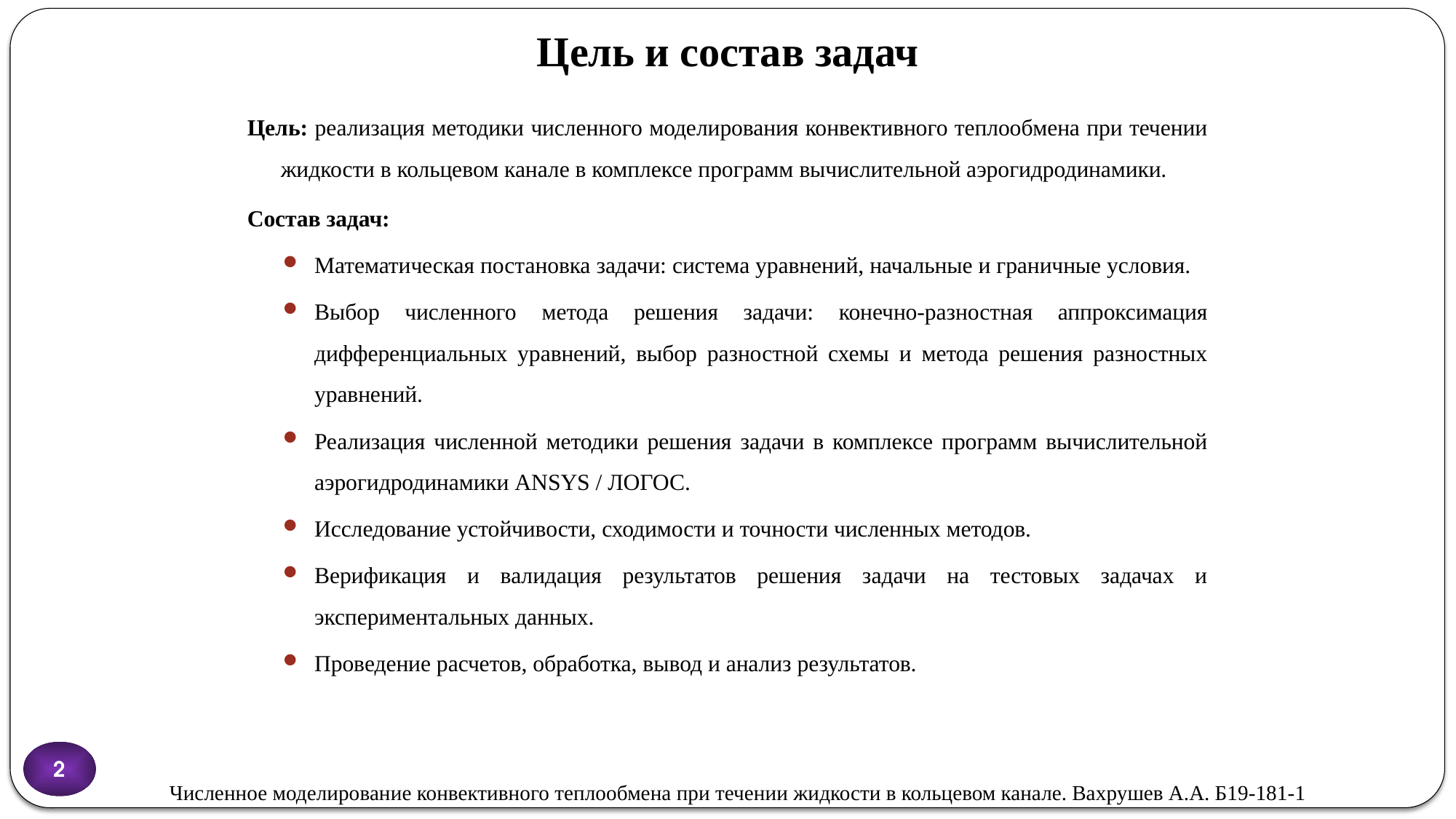

# Цель и состав задач
Цель: реализация методики численного моделирования конвективного теплообмена при течении жидкости в кольцевом канале в комплексе программ вычислительной аэрогидродинамики.
Состав задач:
Математическая постановка задачи: система уравнений, начальные и граничные условия.
Выбор численного метода решения задачи: конечно-разностная аппроксимация дифференциальных уравнений, выбор разностной схемы и метода решения разностных уравнений.
Реализация численной методики решения задачи в комплексе программ вычислительной аэрогидродинамики ANSYS / ЛОГОС.
Исследование устойчивости, сходимости и точности численных методов.
Верификация и валидация результатов решения задачи на тестовых задачах и экспериментальных данных.
Проведение расчетов, обработка, вывод и анализ результатов.
2
Численное моделирование конвективного теплообмена при течении жидкости в кольцевом канале. Вахрушев А.А. Б19-181-1